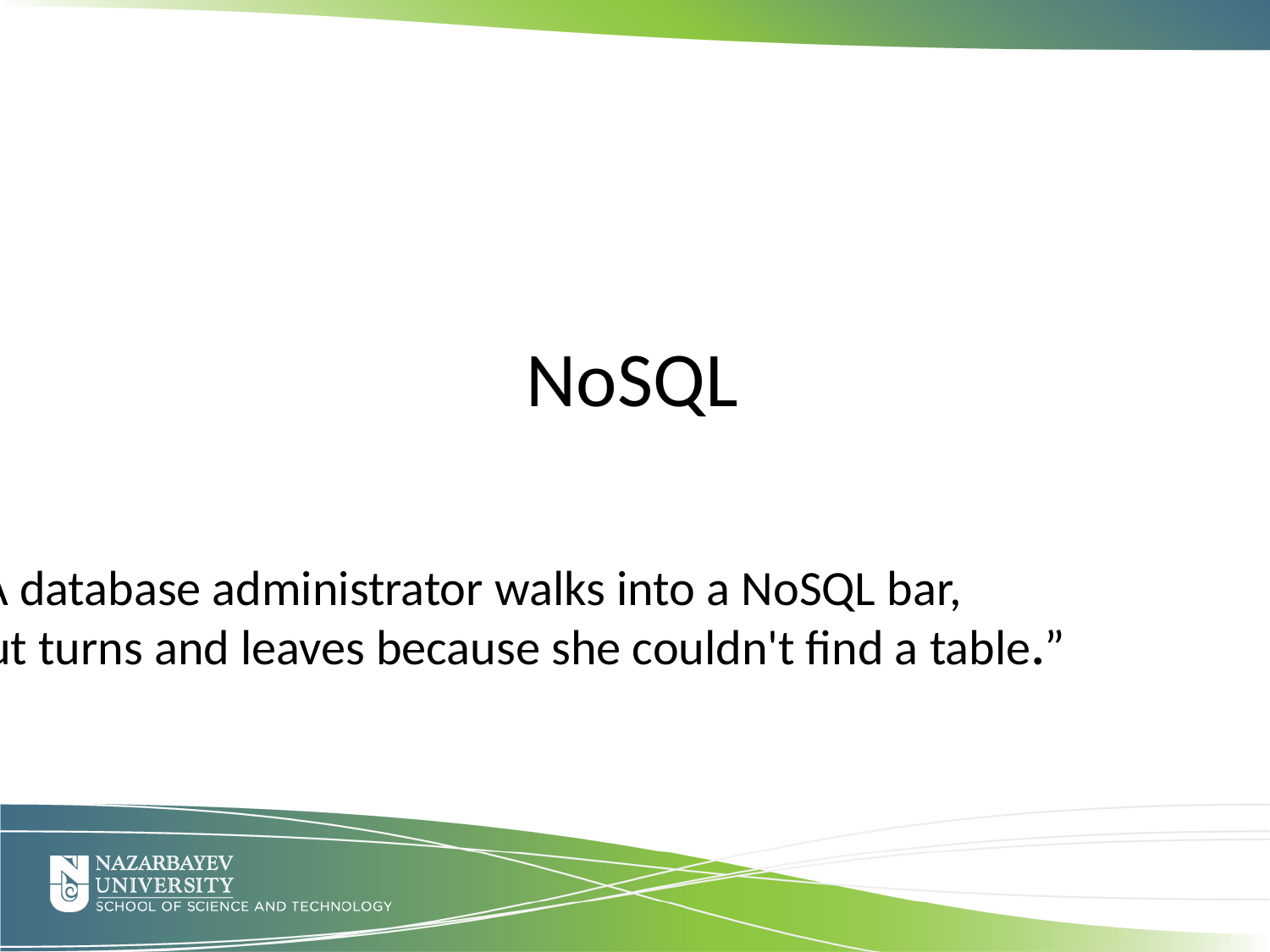

NoSQL
“A database administrator walks into a NoSQL bar,
but turns and leaves because she couldn't find a table.”